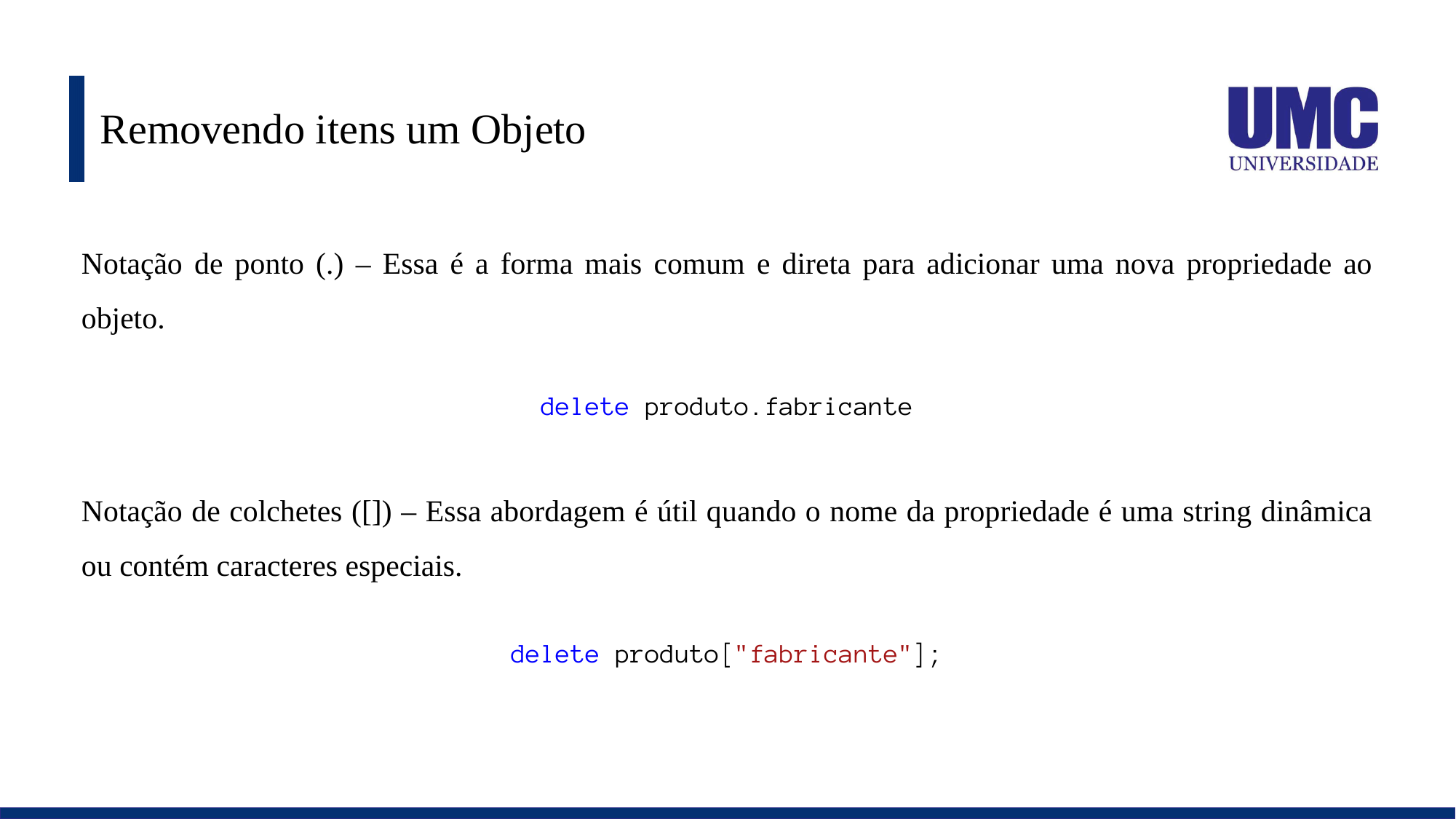

# Removendo itens um Objeto
Notação de ponto (.) – Essa é a forma mais comum e direta para adicionar uma nova propriedade ao objeto.
delete produto.fabricante
Notação de colchetes ([]) – Essa abordagem é útil quando o nome da propriedade é uma string dinâmica ou contém caracteres especiais.
delete produto["fabricante"];